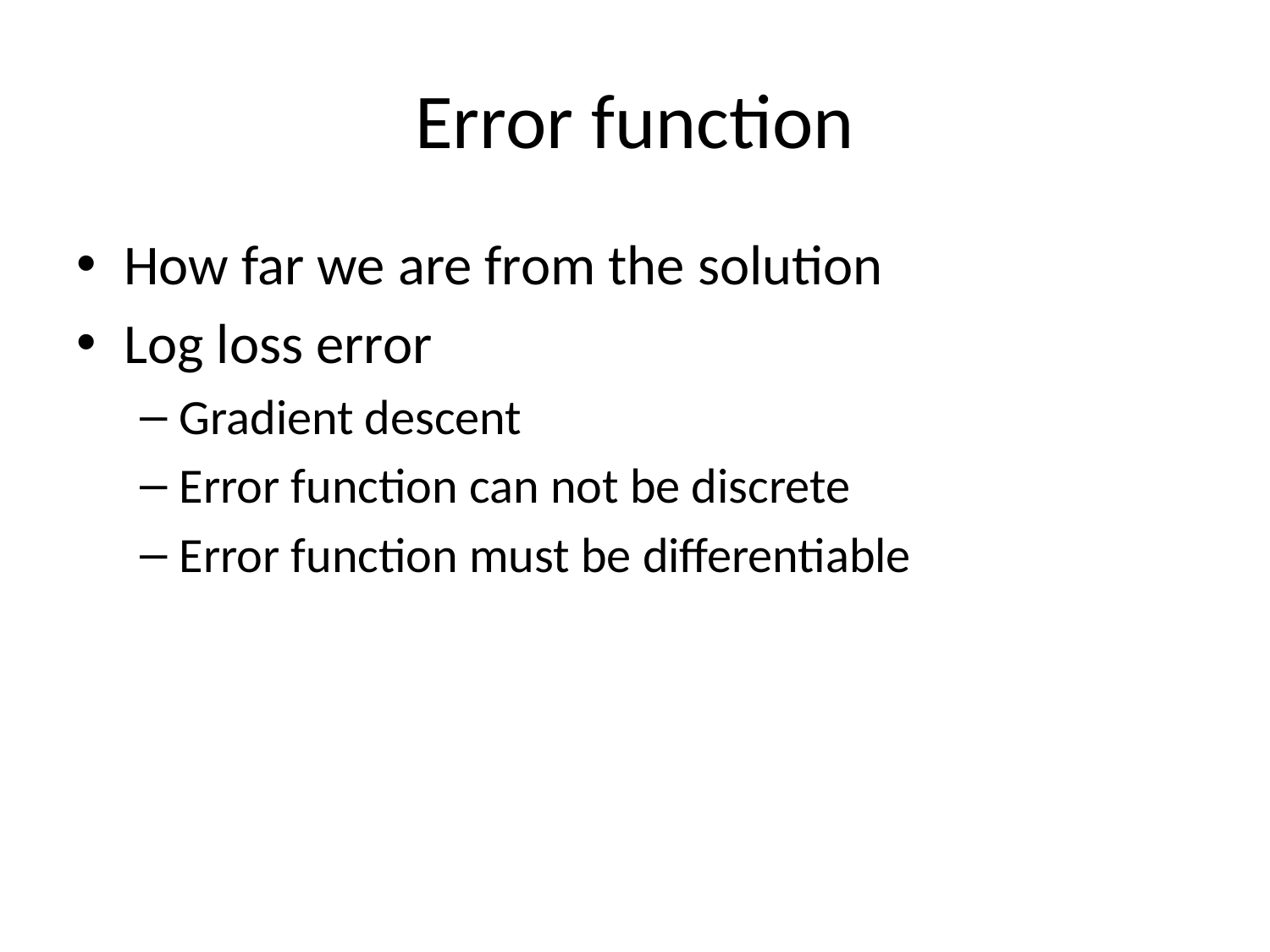

# Error function
How far we are from the solution
Log loss error
Gradient descent
Error function can not be discrete
Error function must be differentiable